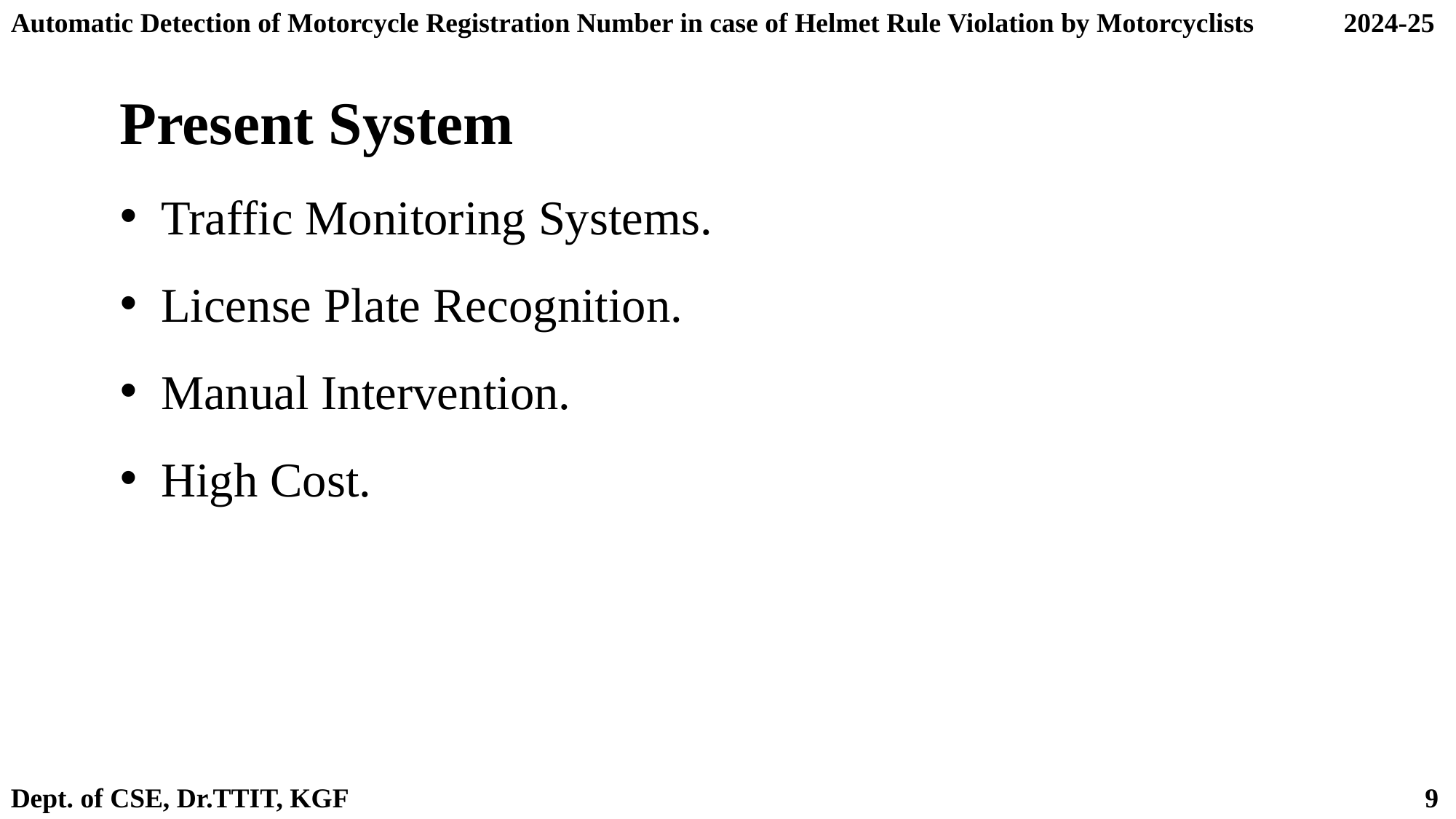

Automatic Detection of Motorcycle Registration Number in case of Helmet Rule Violation by Motorcyclists             2024-25
	Present System
Traffic Monitoring Systems.
License Plate Recognition.
Manual Intervention.
High Cost.
Dept. of CSE, Dr.TTIT, KGF                                                                                                                                                            9